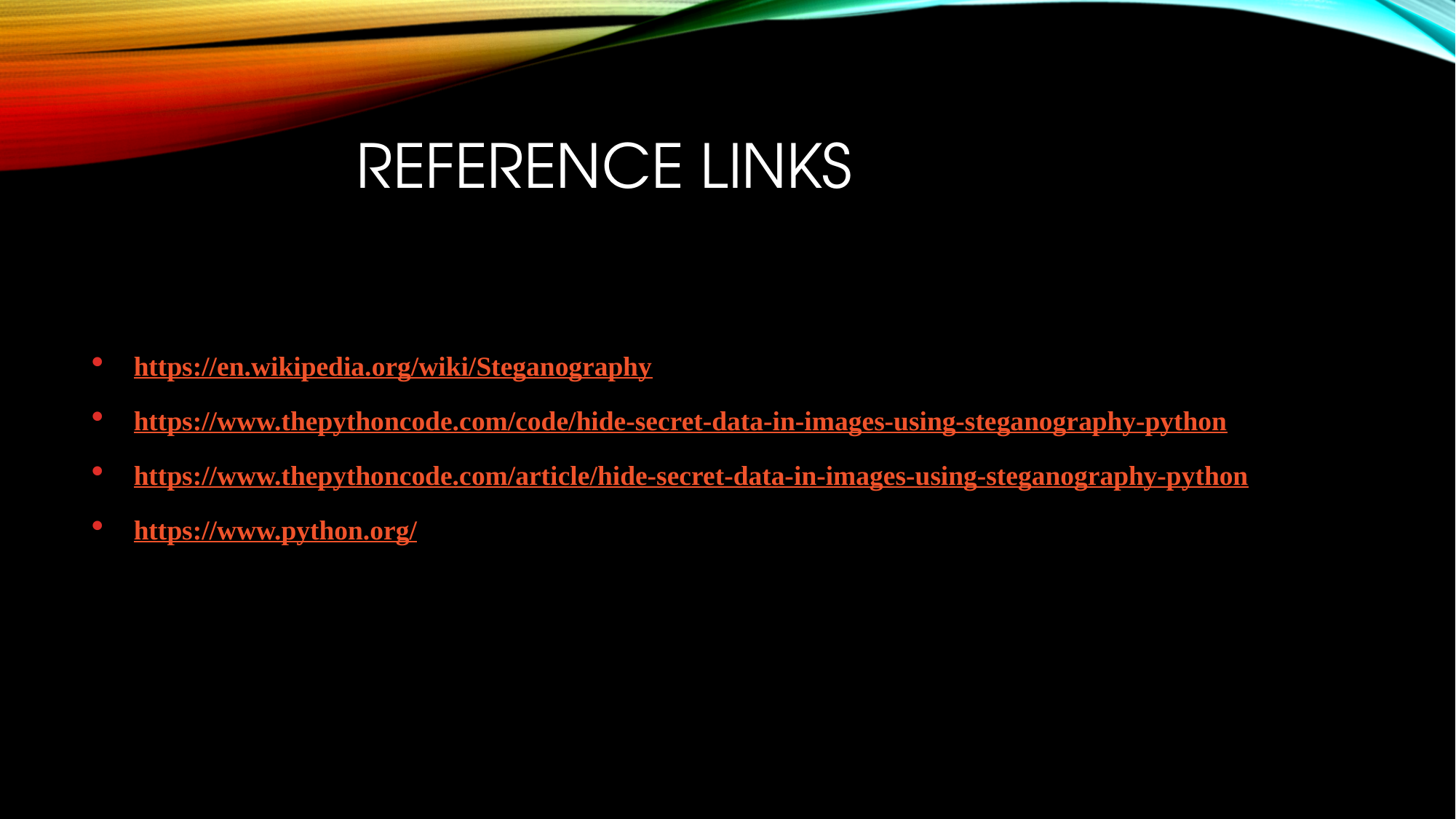

# REFEReNCE LINKS
https://en.wikipedia.org/wiki/Steganography
https://www.thepythoncode.com/code/hide-secret-data-in-images-using-steganography-python
https://www.thepythoncode.com/article/hide-secret-data-in-images-using-steganography-python
https://www.python.org/